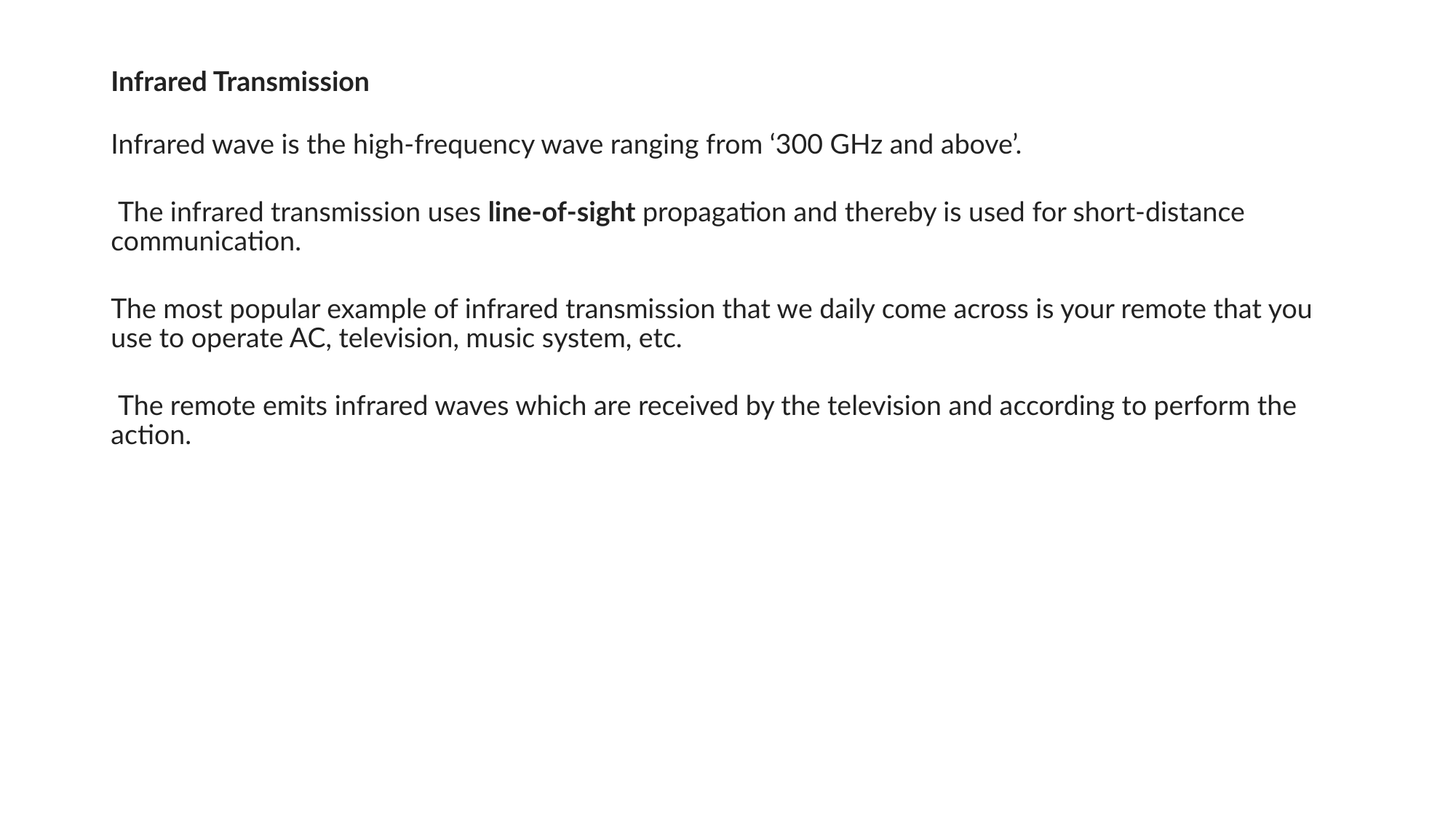

Infrared Transmission
Infrared wave is the high-frequency wave ranging from ‘300 GHz and above’.
 The infrared transmission uses line-of-sight propagation and thereby is used for short-distance communication.
The most popular example of infrared transmission that we daily come across is your remote that you use to operate AC, television, music system, etc.
 The remote emits infrared waves which are received by the television and according to perform the action.